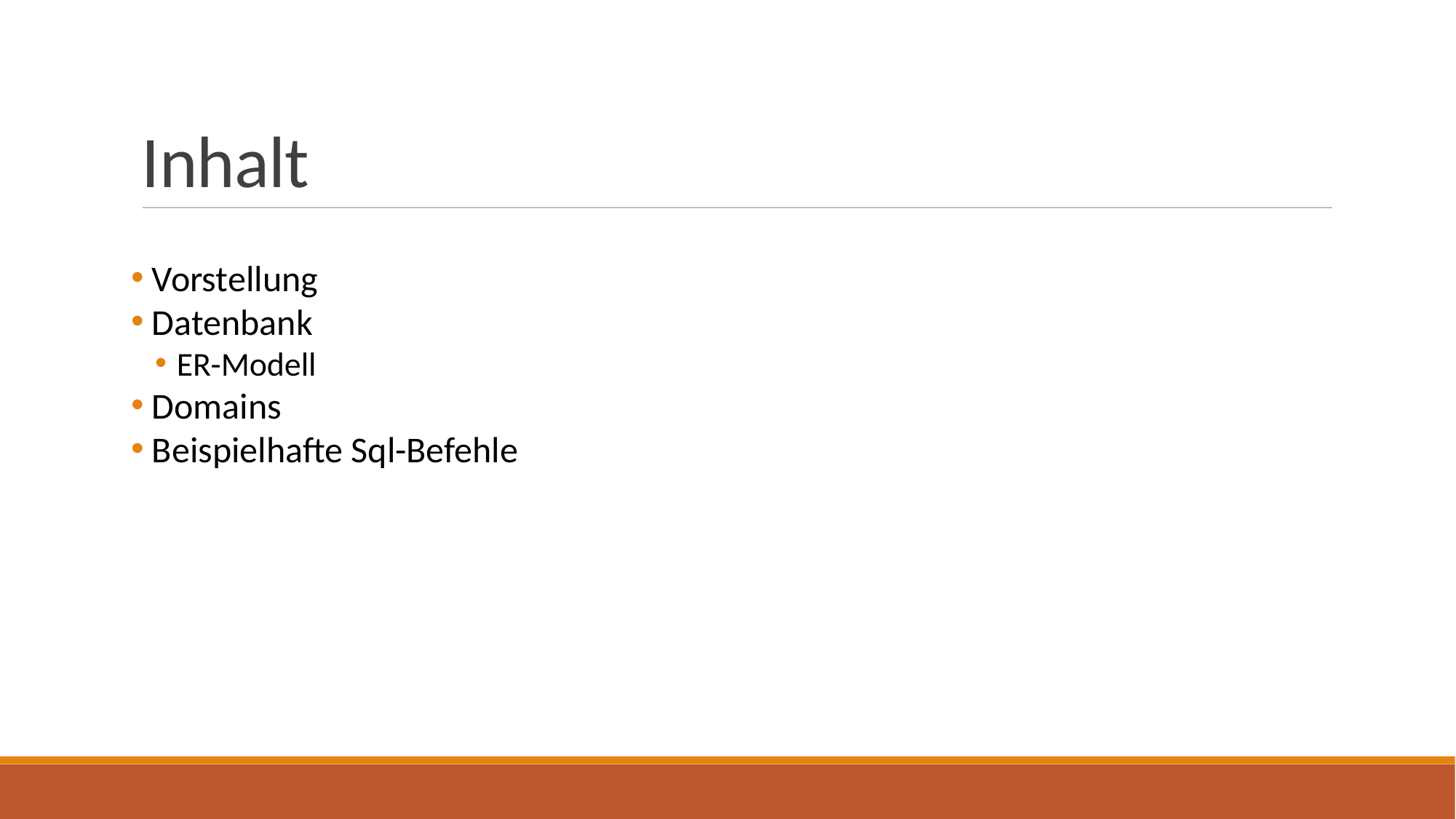

Inhalt
 Vorstellung
 Datenbank
ER-Modell
 Domains
 Beispielhafte Sql-Befehle